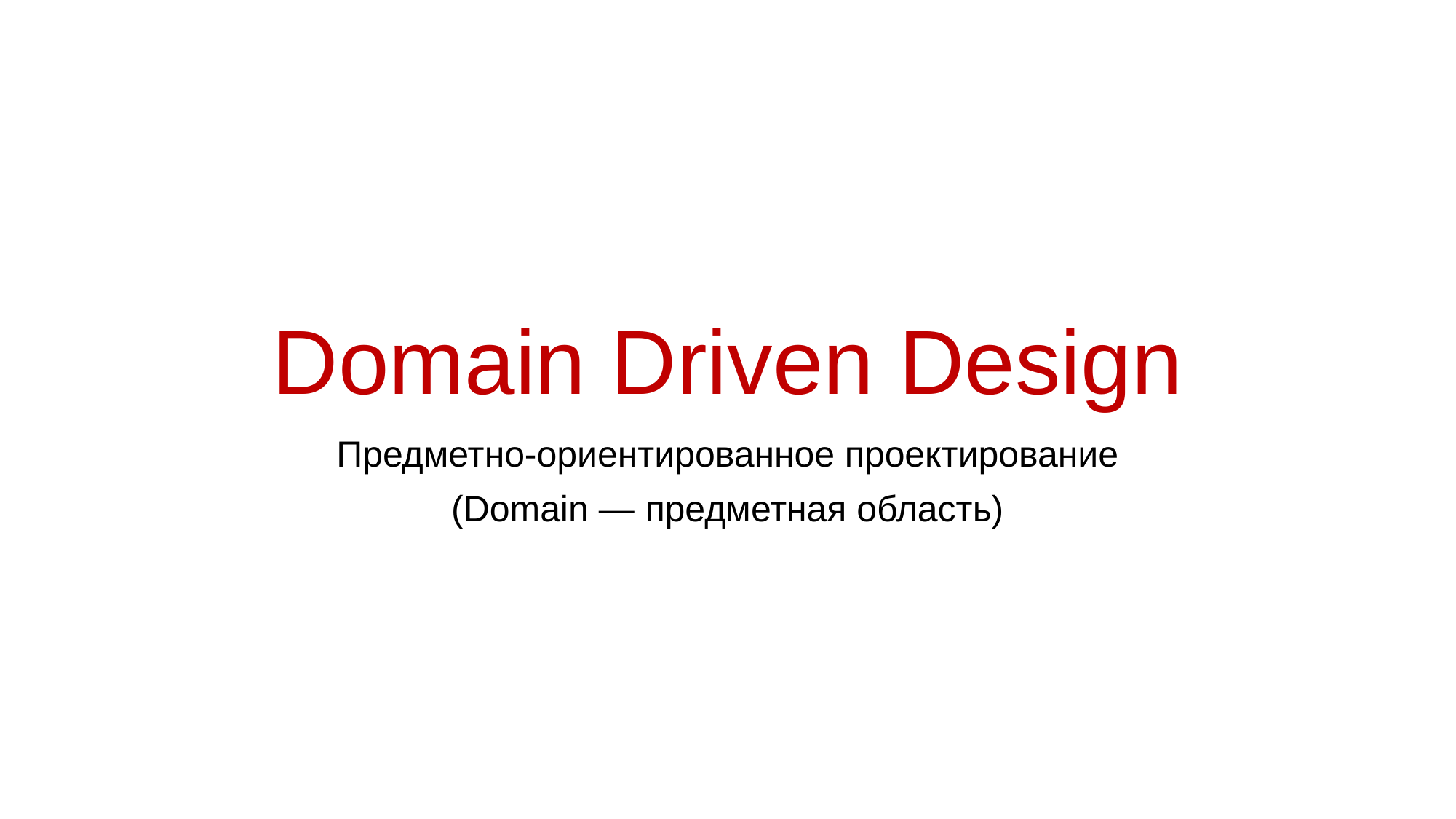

# Domain Driven Design
Предметно-ориентированное проектирование
(Domain — предметная область)